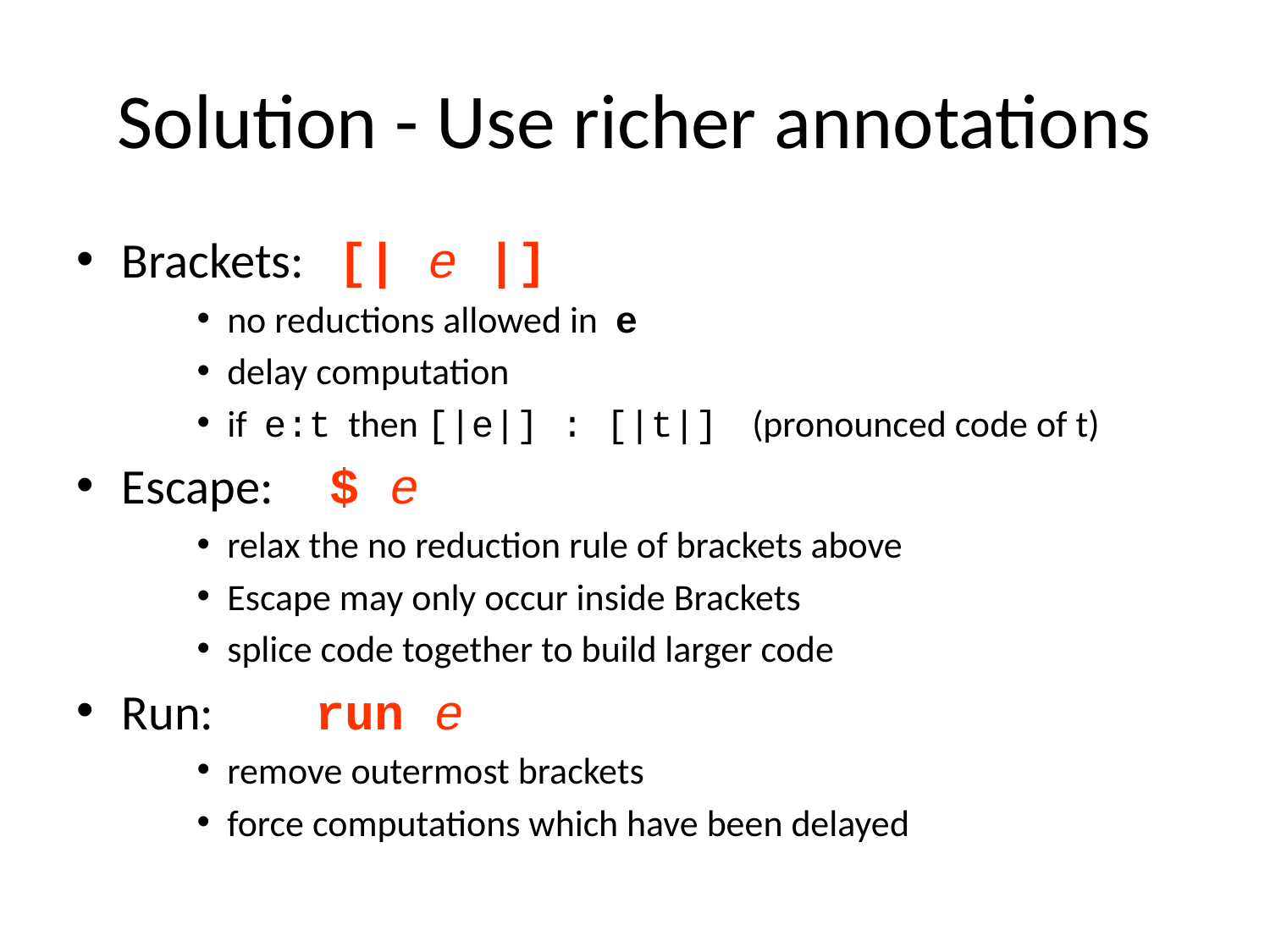

# Solution - Use richer annotations
Brackets:   [| e |]
no reductions allowed in  e
delay computation
if  e:t  then [|e|] : [|t|]    (pronounced code of t)
Escape:     $ e
relax the no reduction rule of brackets above
Escape may only occur inside Brackets
splice code together to build larger code
Run:         run e
remove outermost brackets
force computations which have been delayed